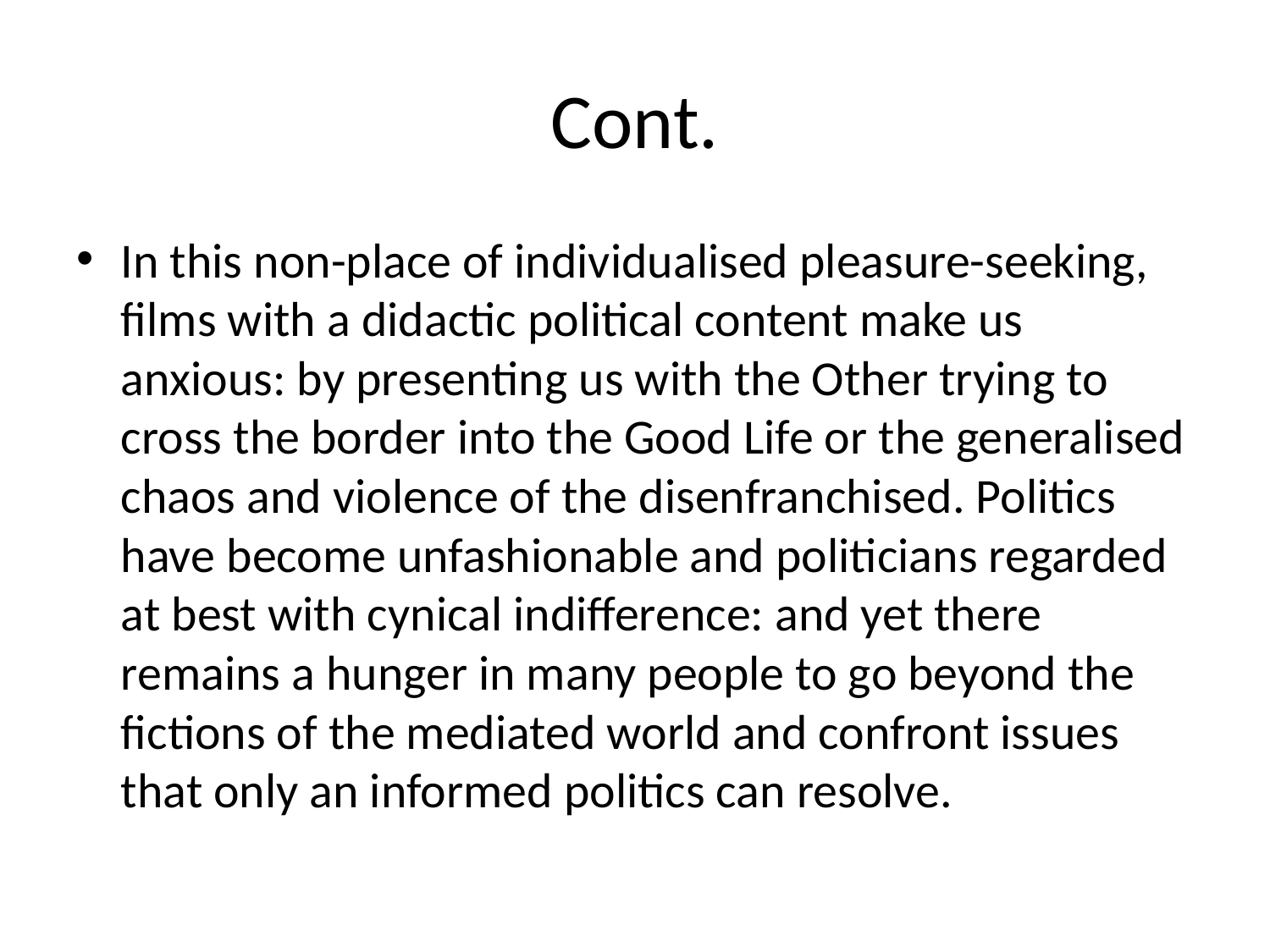

# Cont.
In this non-place of individualised pleasure-seeking, films with a didactic political content make us anxious: by presenting us with the Other trying to cross the border into the Good Life or the generalised chaos and violence of the disenfranchised. Politics have become unfashionable and politicians regarded at best with cynical indifference: and yet there remains a hunger in many people to go beyond the fictions of the mediated world and confront issues that only an informed politics can resolve.